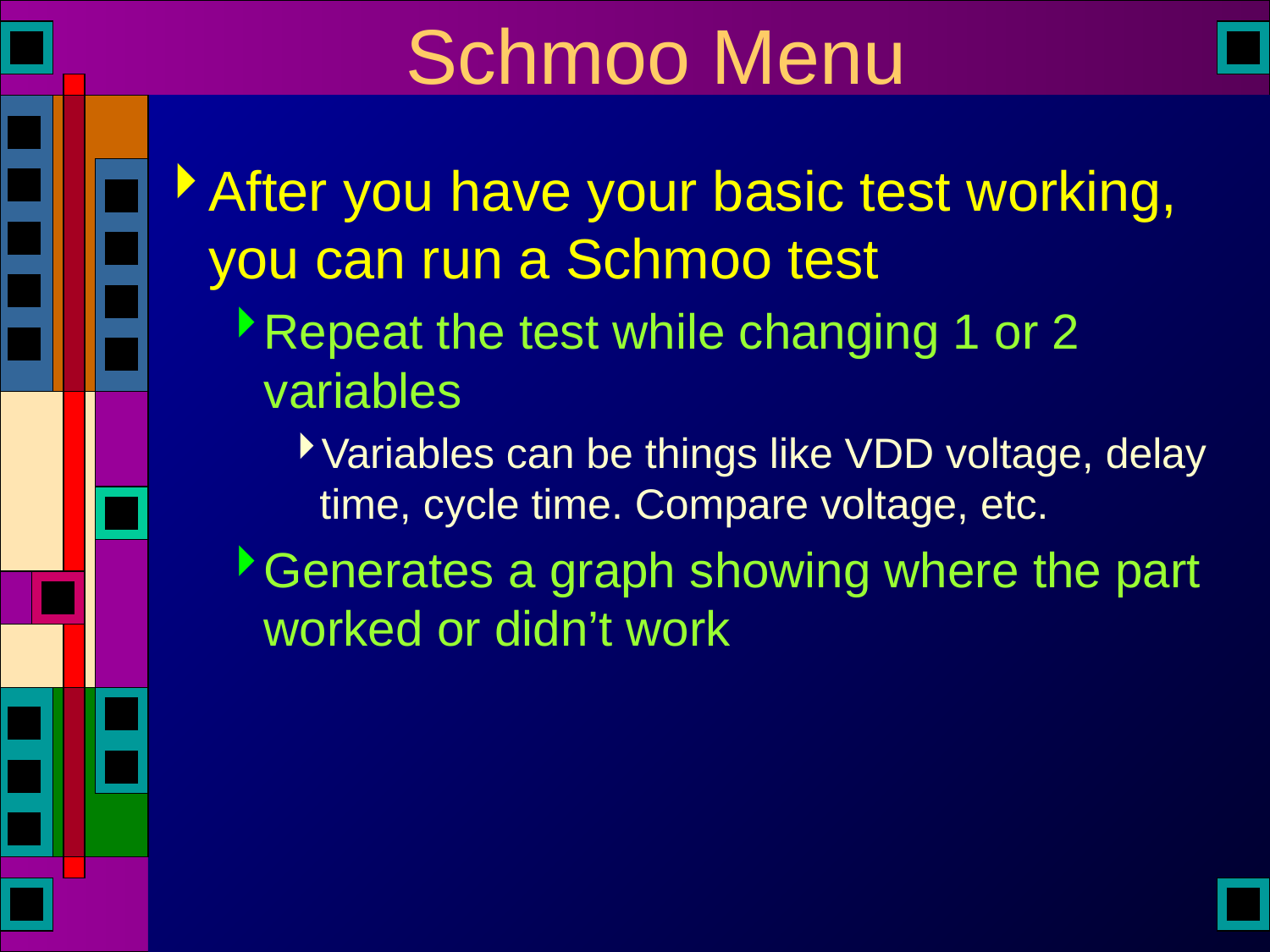

# Schmoo Menu
After you have your basic test working, you can run a Schmoo test
Repeat the test while changing 1 or 2 variables
Variables can be things like VDD voltage, delay time, cycle time. Compare voltage, etc.
Generates a graph showing where the part worked or didn’t work